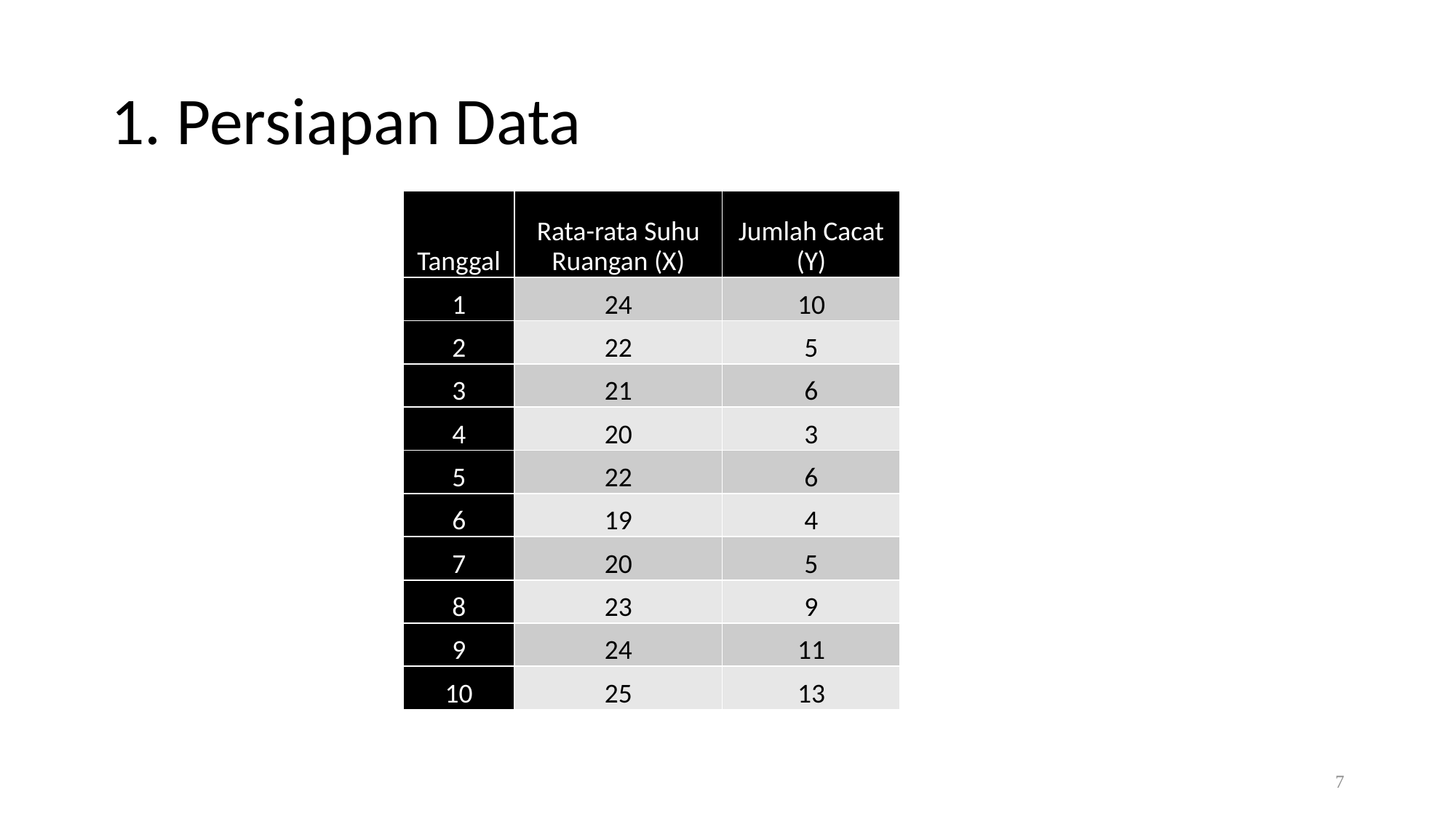

7
# 1. Persiapan Data
| Tanggal | Rata-rata Suhu Ruangan (X) | Jumlah Cacat (Y) |
| --- | --- | --- |
| 1 | 24 | 10 |
| 2 | 22 | 5 |
| 3 | 21 | 6 |
| 4 | 20 | 3 |
| 5 | 22 | 6 |
| 6 | 19 | 4 |
| 7 | 20 | 5 |
| 8 | 23 | 9 |
| 9 | 24 | 11 |
| 10 | 25 | 13 |